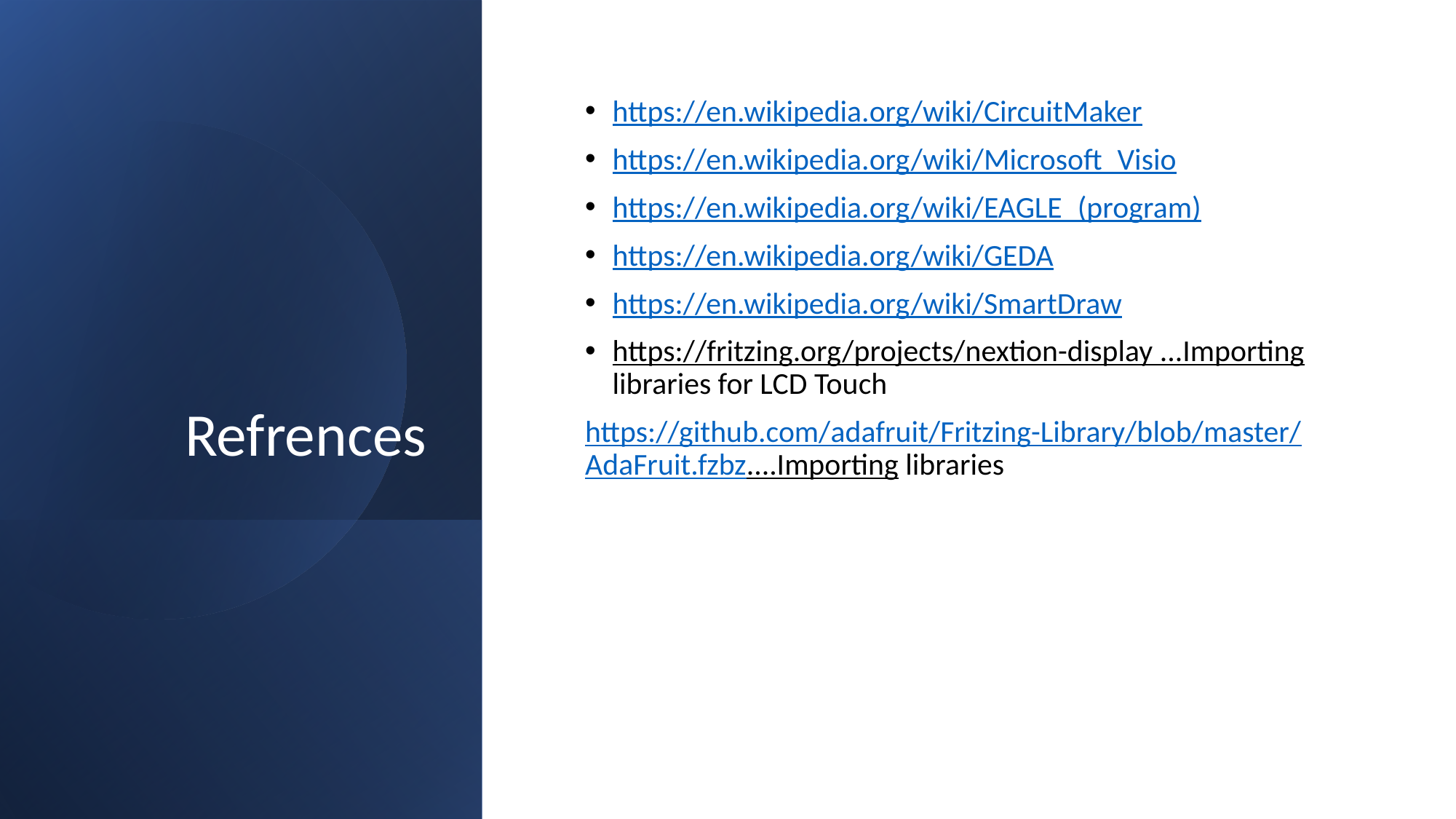

# Refrences
https://en.wikipedia.org/wiki/CircuitMaker
https://en.wikipedia.org/wiki/Microsoft_Visio
https://en.wikipedia.org/wiki/EAGLE_(program)
https://en.wikipedia.org/wiki/GEDA
https://en.wikipedia.org/wiki/SmartDraw
https://fritzing.org/projects/nextion-display ...Importing libraries for LCD Touch
https://github.com/adafruit/Fritzing-Library/blob/master/AdaFruit.fzbz....Importing libraries